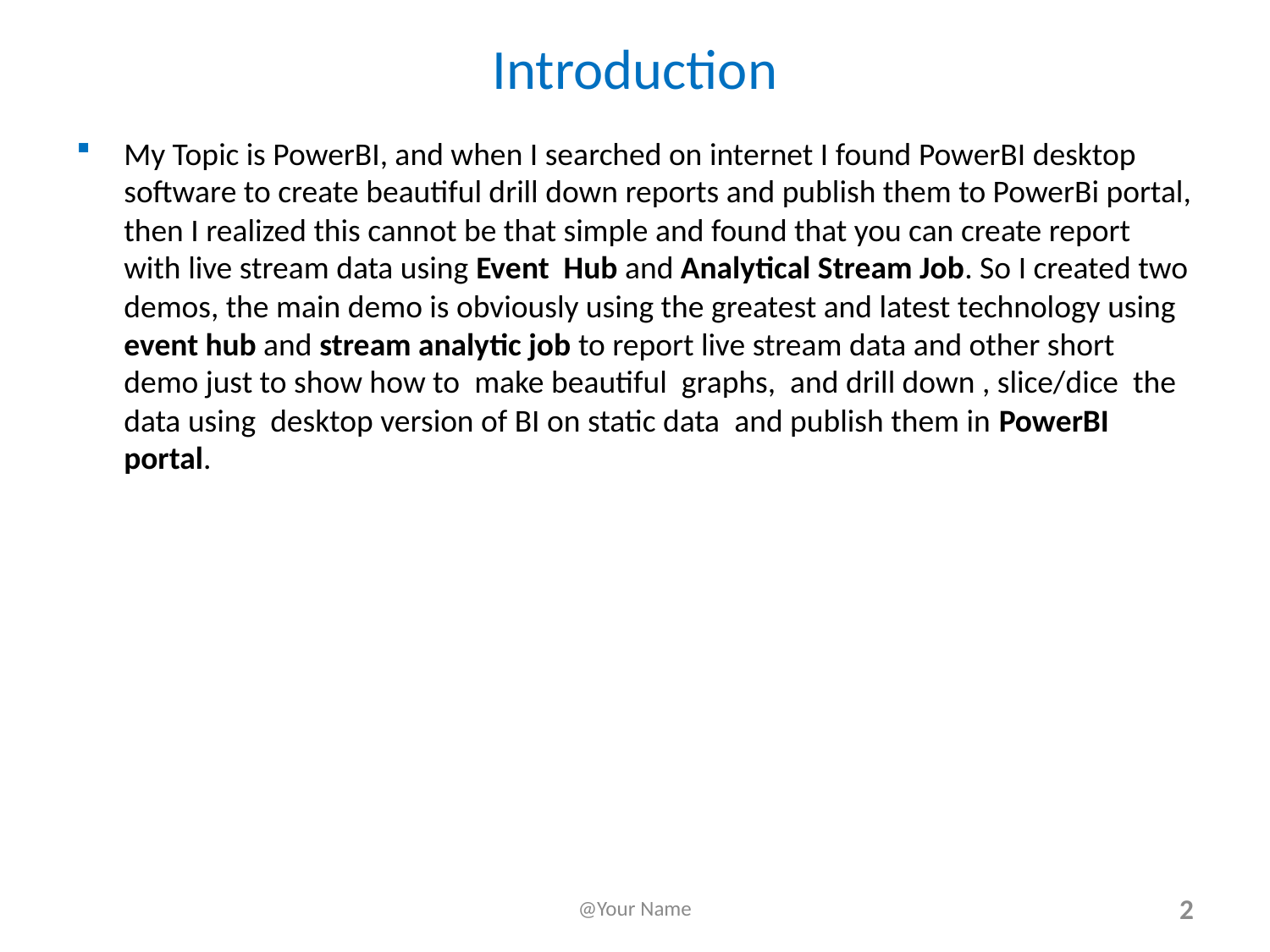

# Introduction
My Topic is PowerBI, and when I searched on internet I found PowerBI desktop software to create beautiful drill down reports and publish them to PowerBi portal, then I realized this cannot be that simple and found that you can create report with live stream data using Event  Hub and Analytical Stream Job. So I created two demos, the main demo is obviously using the greatest and latest technology using event hub and stream analytic job to report live stream data and other short demo just to show how to  make beautiful  graphs,  and drill down , slice/dice  the data using  desktop version of BI on static data  and publish them in PowerBI portal.

@Your Name
2